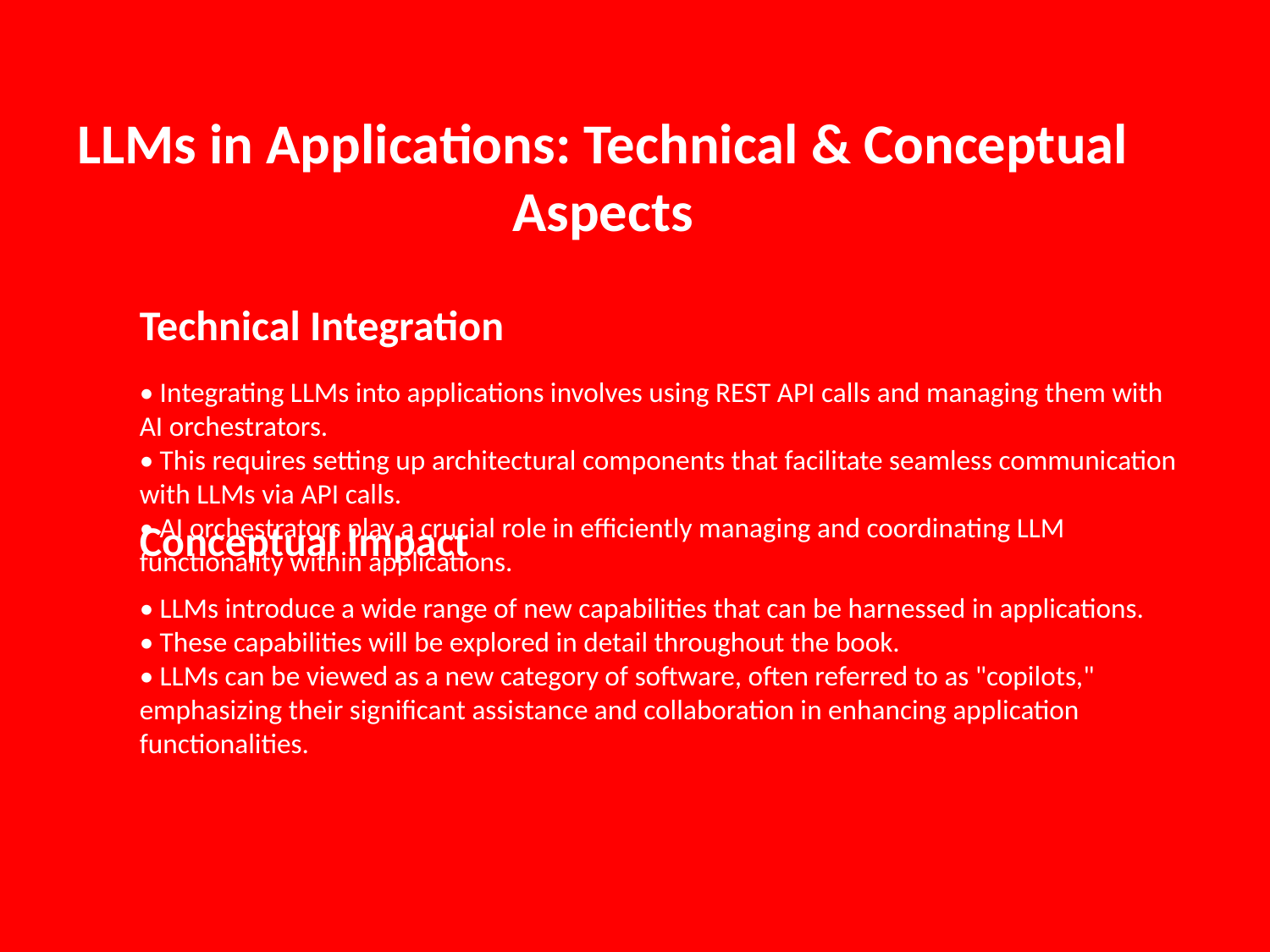

LLMs in Applications: Technical & Conceptual Aspects

Technical Integration

• Integrating LLMs into applications involves using REST API calls and managing them with AI orchestrators.
• This requires setting up architectural components that facilitate seamless communication with LLMs via API calls.
• AI orchestrators play a crucial role in efficiently managing and coordinating LLM functionality within applications.

Conceptual Impact

• LLMs introduce a wide range of new capabilities that can be harnessed in applications.
• These capabilities will be explored in detail throughout the book.
• LLMs can be viewed as a new category of software, often referred to as "copilots," emphasizing their significant assistance and collaboration in enhancing application functionalities.

Slide 3